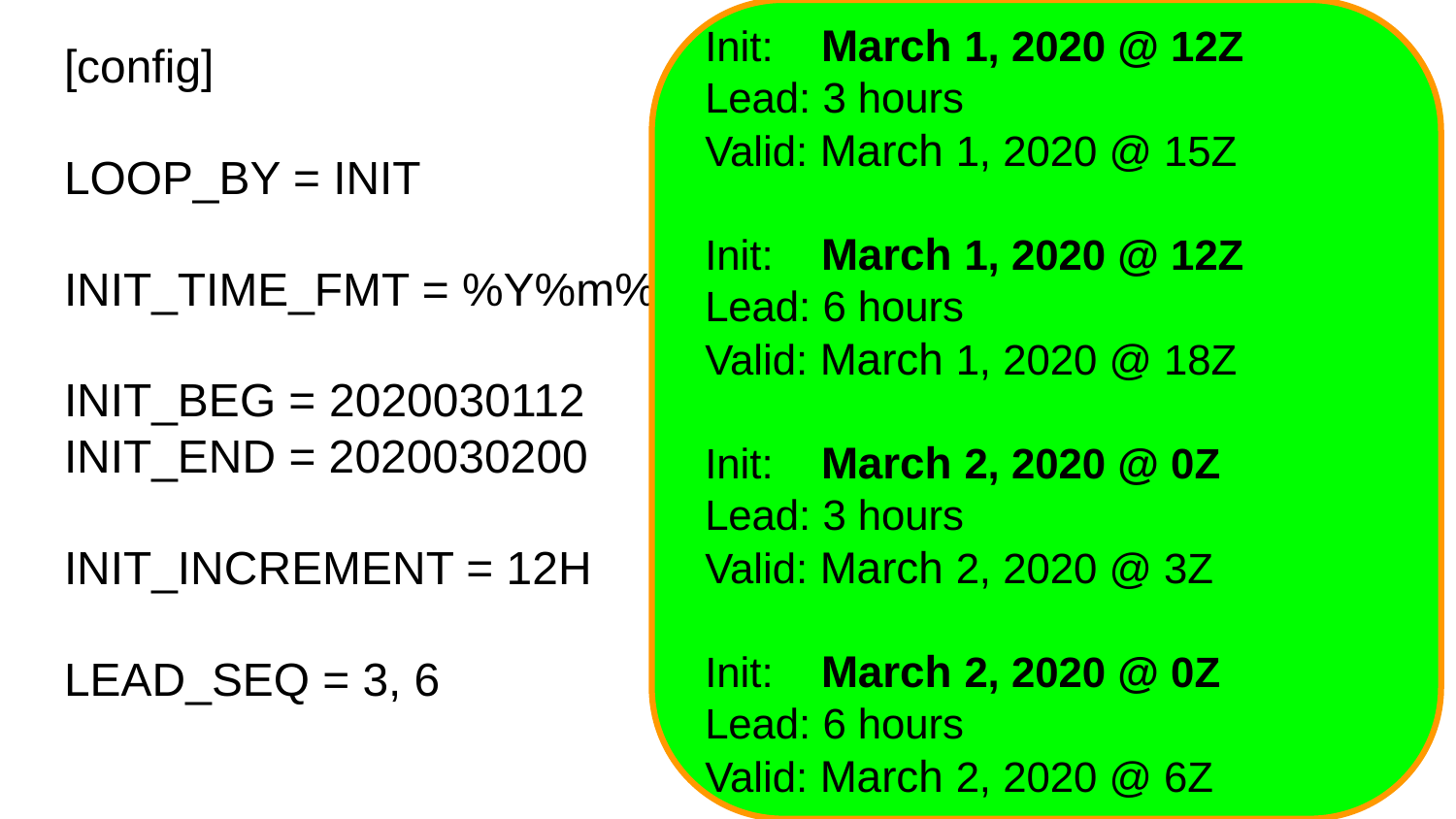

# [config]

LOOP_BY = INIT

INIT_TIME_FMT = %Y%m%d%H

INIT_BEG = 2020030112
INIT_END = 2020030200

INIT_INCREMENT = 12H

LEAD_SEQ = 3, 6

Init:    March 1, 2020 @ 12Z
Lead: 3 hours
Valid: March 1, 2020 @ 15Z

Init:    March 1, 2020 @ 12Z
Lead: 6 hours
Valid: March 1, 2020 @ 18Z

Init:    March 2, 2020 @ 0Z
Lead: 3 hours
Valid: March 2, 2020 @ 3Z

Init:    March 2, 2020 @ 0Z
Lead: 6 hours
Valid: March 2, 2020 @ 6Z